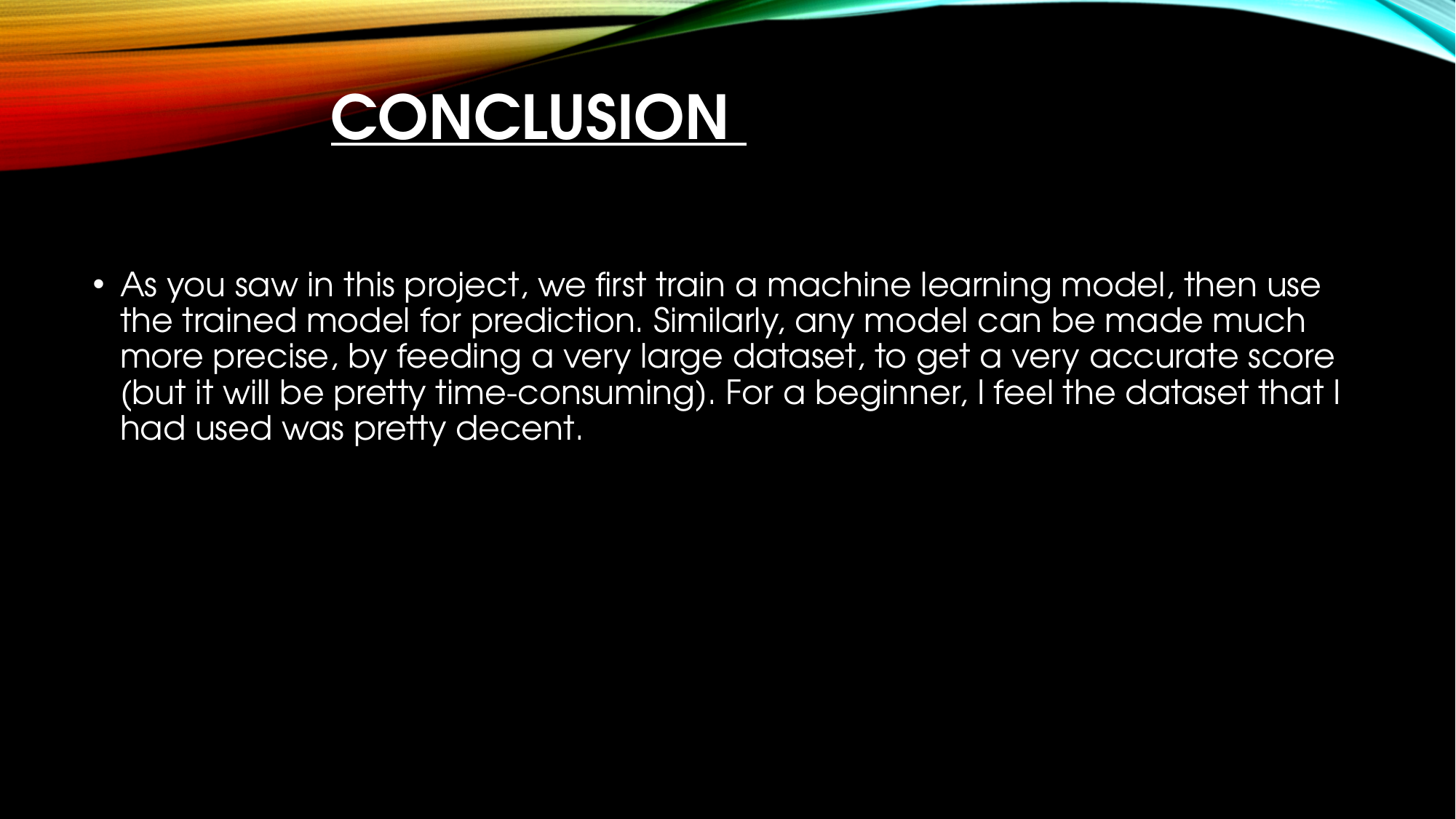

# Conclusion
As you saw in this project, we first train a machine learning model, then use the trained model for prediction. Similarly, any model can be made much more precise, by feeding a very large dataset, to get a very accurate score (but it will be pretty time-consuming). For a beginner, I feel the dataset that I had used was pretty decent.